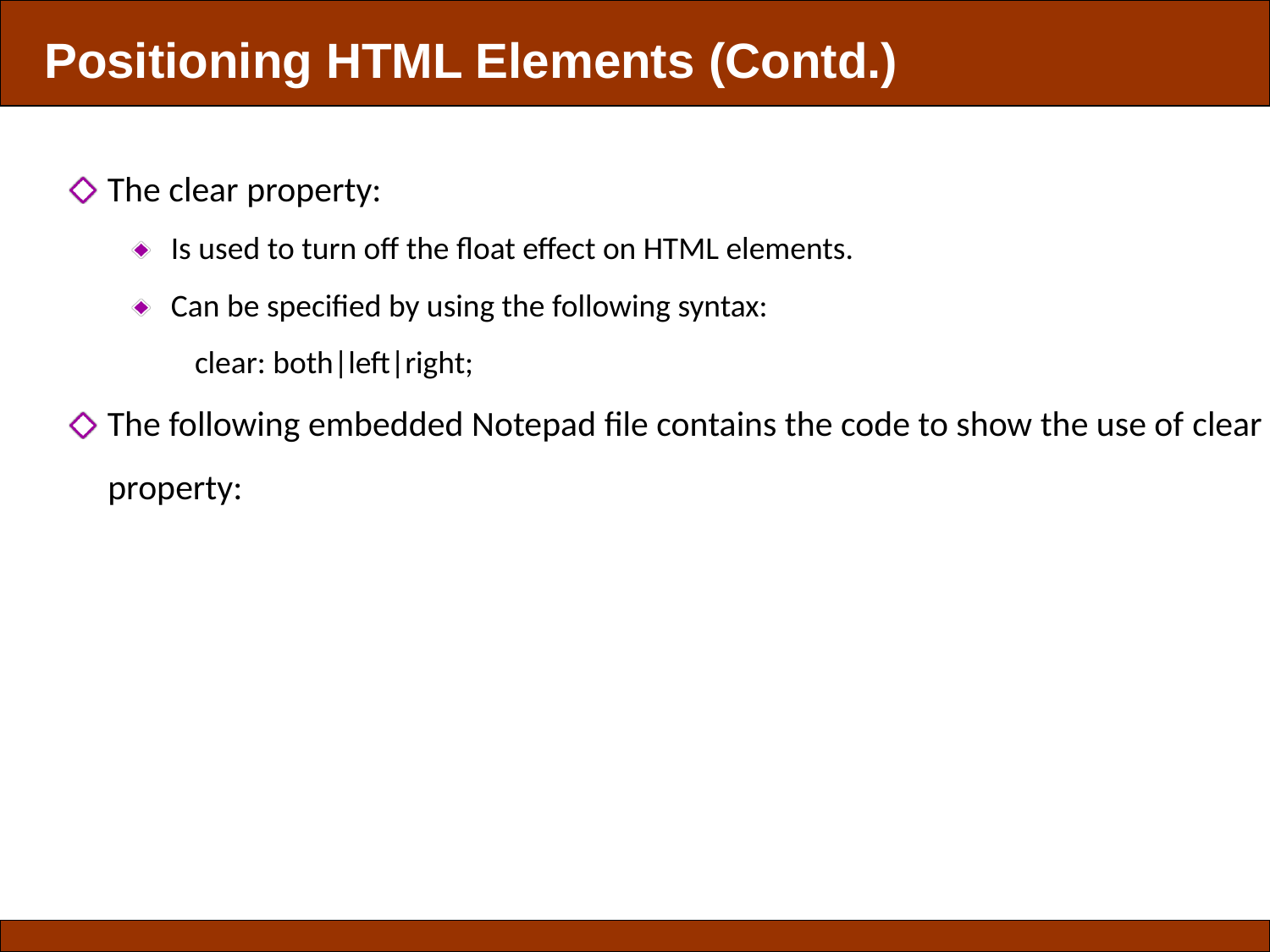

Positioning HTML Elements (Contd.)
The clear property:
Is used to turn off the float effect on HTML elements.
Can be specified by using the following syntax:
clear: both|left|right;
The following embedded Notepad file contains the code to show the use of clear
     property: